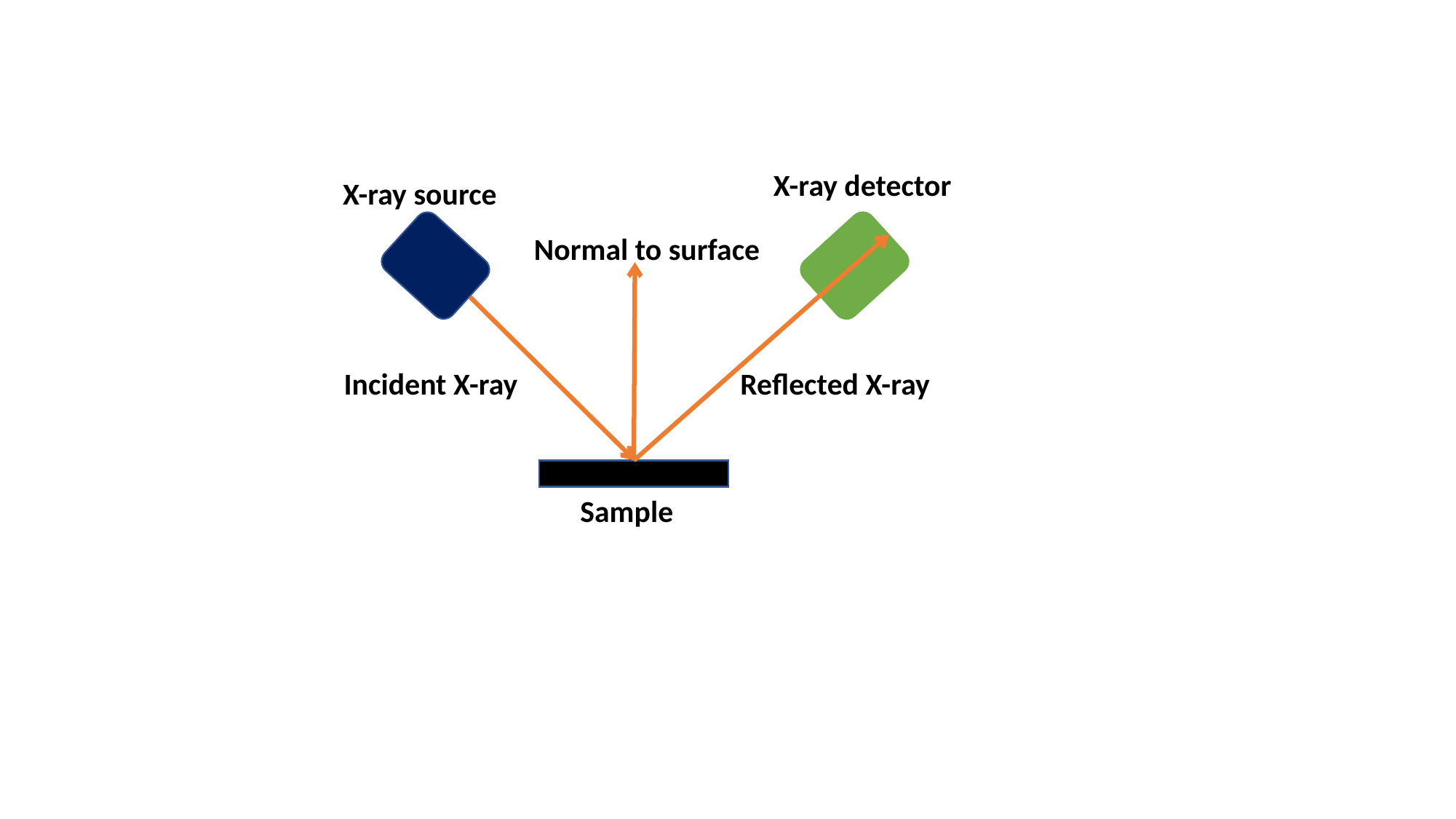

X-ray detector
X-ray source
Normal to surface

Incident X-ray
Reflected X-ray

Sample